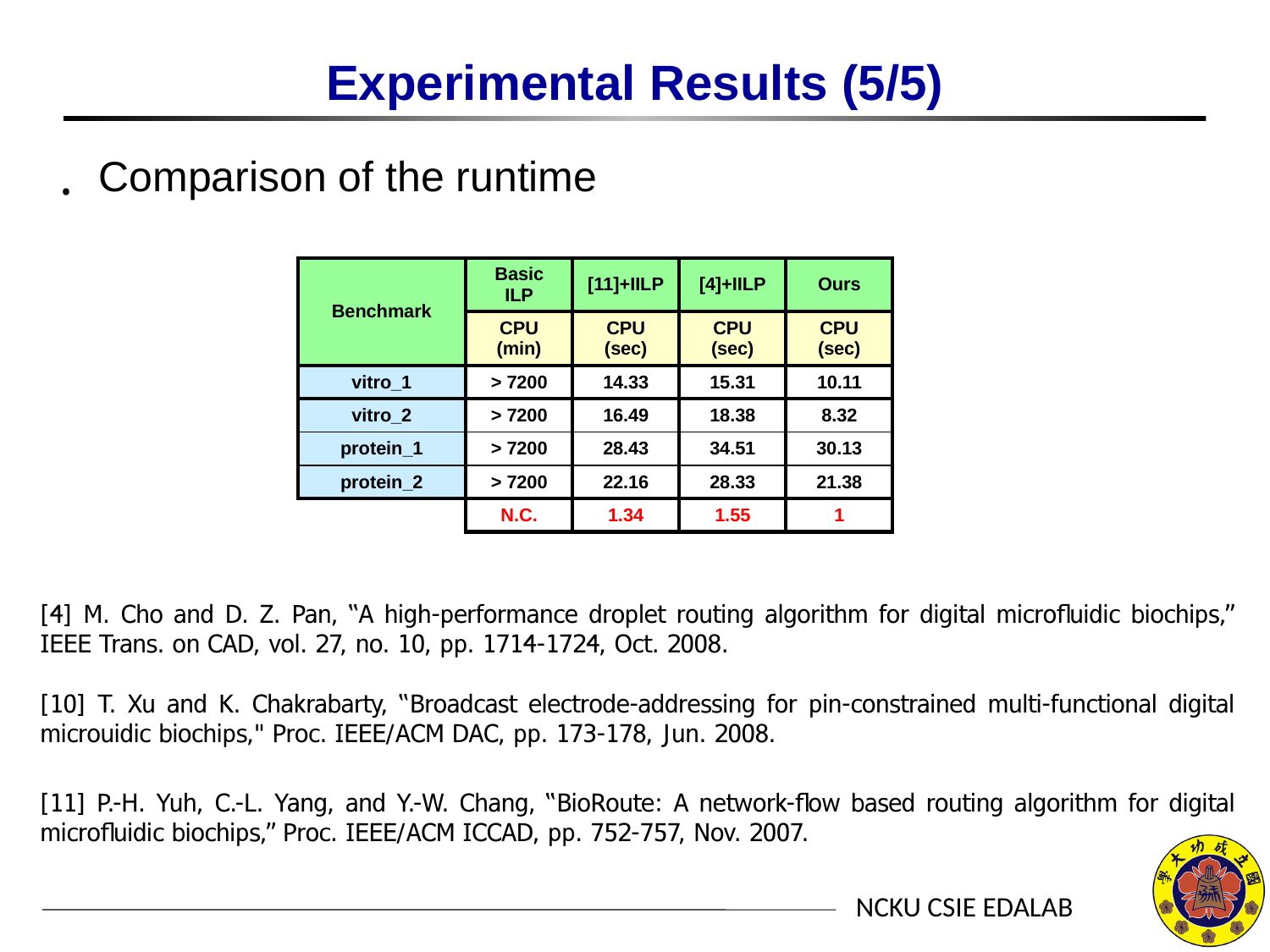

# Experimental Results (5/5)
Comparison of the runtime
| Benchmark | Basic ILP | [11]+IILP | [4]+IILP | Ours |
| --- | --- | --- | --- | --- |
|  | CPU (min) | CPU (sec) | CPU (sec) | CPU (sec) |
| vitro\_1 | > 7200 | 14.33 | 15.31 | 10.11 |
| vitro\_2 | > 7200 | 16.49 | 18.38 | 8.32 |
| protein\_1 | > 7200 | 28.43 | 34.51 | 30.13 |
| protein\_2 | > 7200 | 22.16 | 28.33 | 21.38 |
|  | N.C. | 1.34 | 1.55 | 1 |
[4] M. Cho and D. Z. Pan, “A high-performance droplet routing algorithm for digital microfluidic biochips,” IEEE Trans. on CAD, vol. 27, no. 10, pp. 1714-1724, Oct. 2008.
[10] T. Xu and K. Chakrabarty, “Broadcast electrode-addressing for pin-constrained multi-functional digital microuidic biochips," Proc. IEEE/ACM DAC, pp. 173-178, Jun. 2008.
[11] P.-H. Yuh, C.-L. Yang, and Y.-W. Chang, “BioRoute: A network-flow based routing algorithm for digital microfluidic biochips,” Proc. IEEE/ACM ICCAD, pp. 752-757, Nov. 2007.